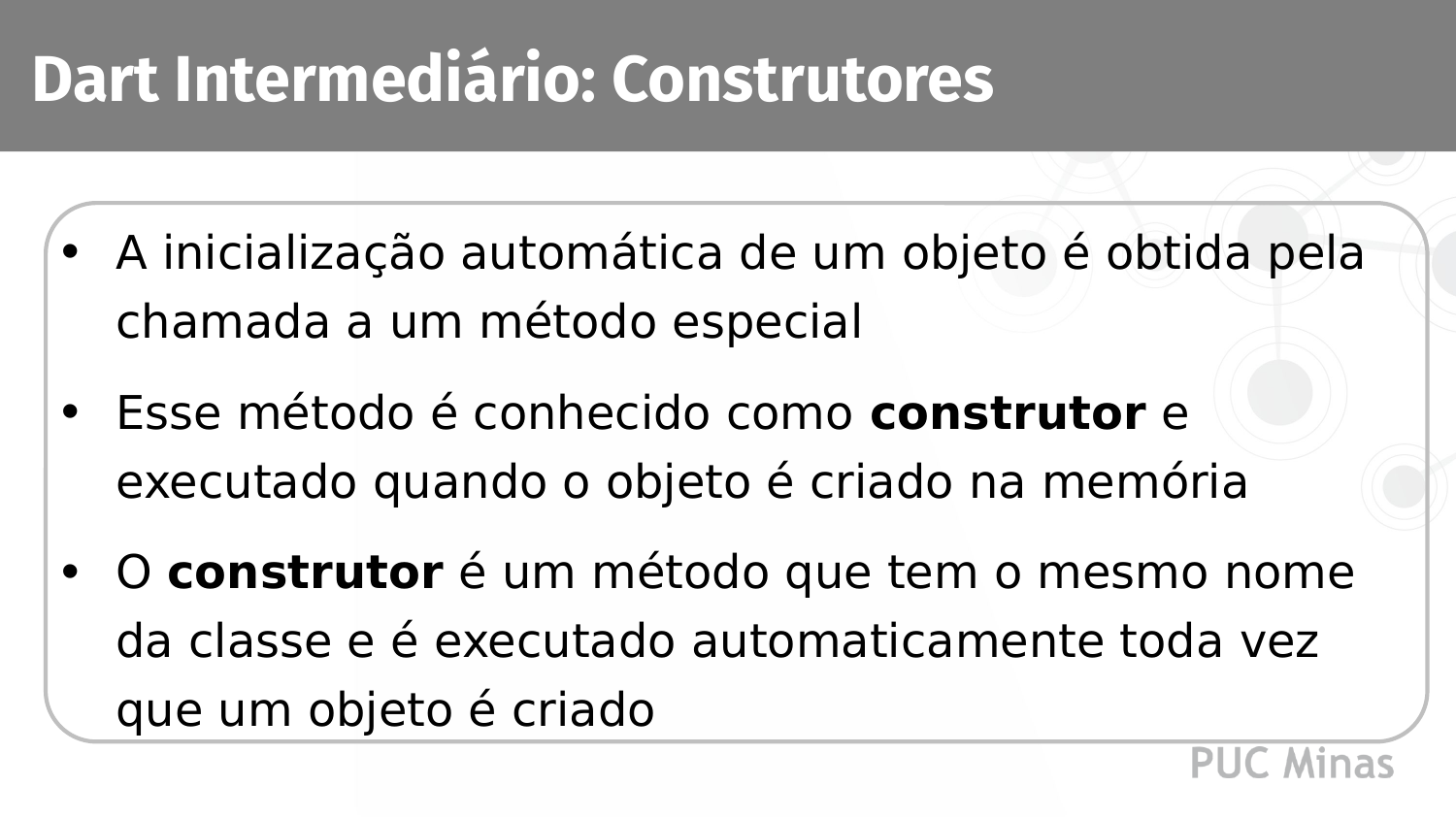

Dart Intermediário: Construtores

A inicialização automática de um objeto é obtida pela chamada a um método especial
Esse método é conhecido como construtor e executado quando o objeto é criado na memória
O construtor é um método que tem o mesmo nome da classe e é executado automaticamente toda vez que um objeto é criado